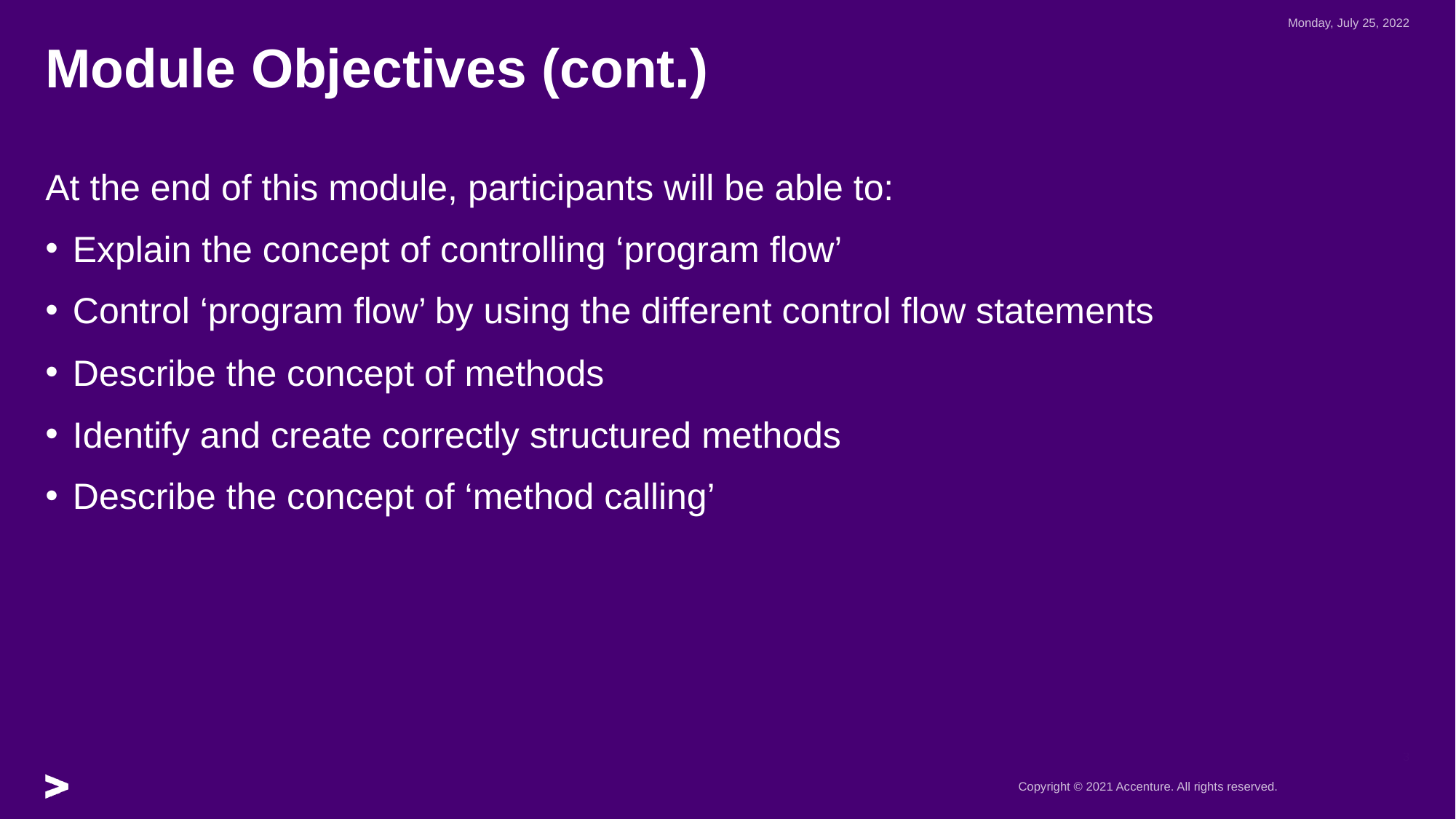

Monday, July 25, 2022
# Module Objectives (cont.)
At the end of this module, participants will be able to:
Explain the concept of controlling ‘program flow’
Control ‘program flow’ by using the different control flow statements
Describe the concept of methods
Identify and create correctly structured methods
Describe the concept of ‘method calling’

3